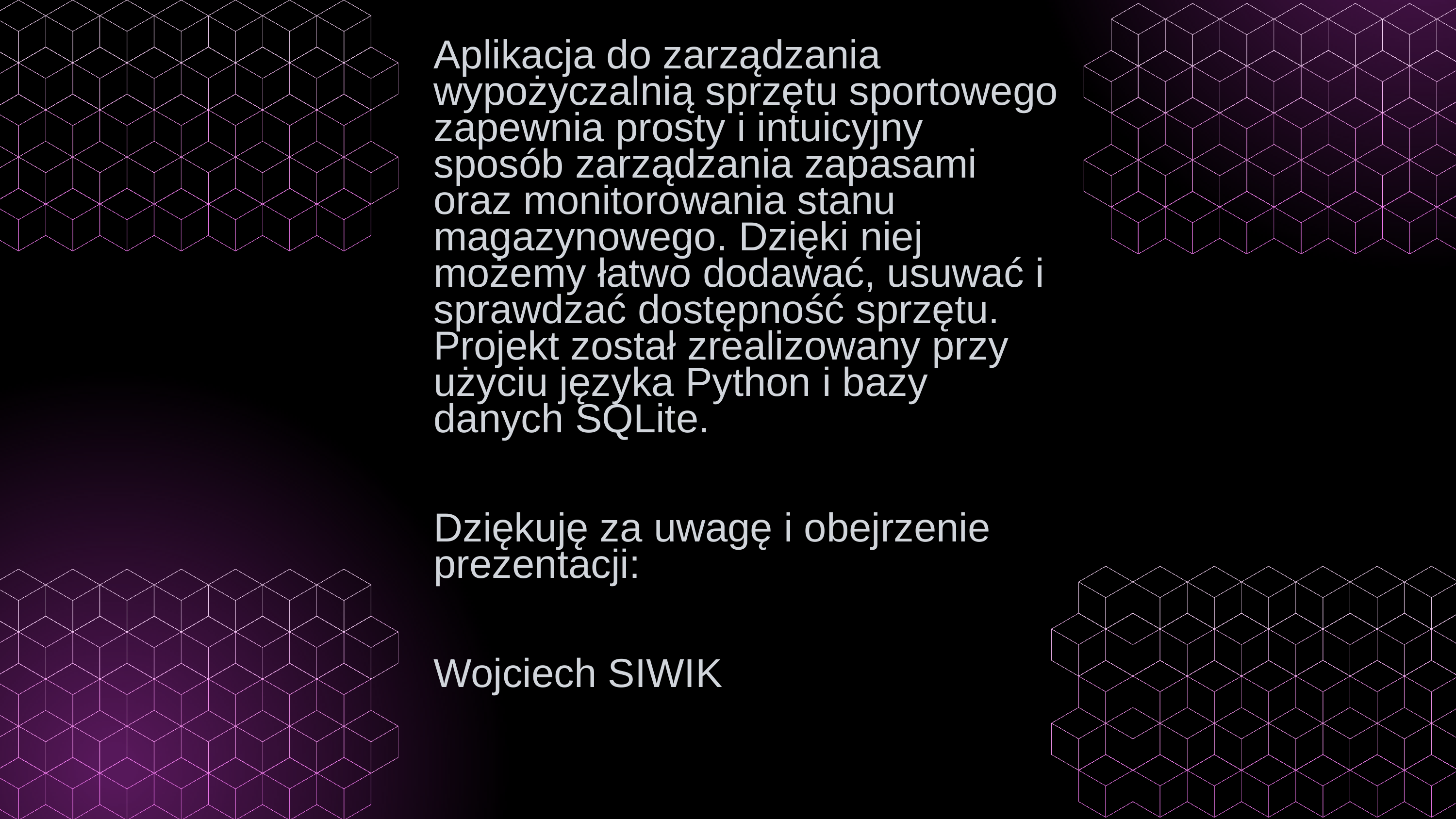

Aplikacja do zarządzania wypożyczalnią sprzętu sportowego zapewnia prosty i intuicyjny sposób zarządzania zapasami oraz monitorowania stanu magazynowego. Dzięki niej możemy łatwo dodawać, usuwać i sprawdzać dostępność sprzętu. Projekt został zrealizowany przy użyciu języka Python i bazy danych SQLite.

Dziękuję za uwagę i obejrzenie prezentacji:

Wojciech SIWIK